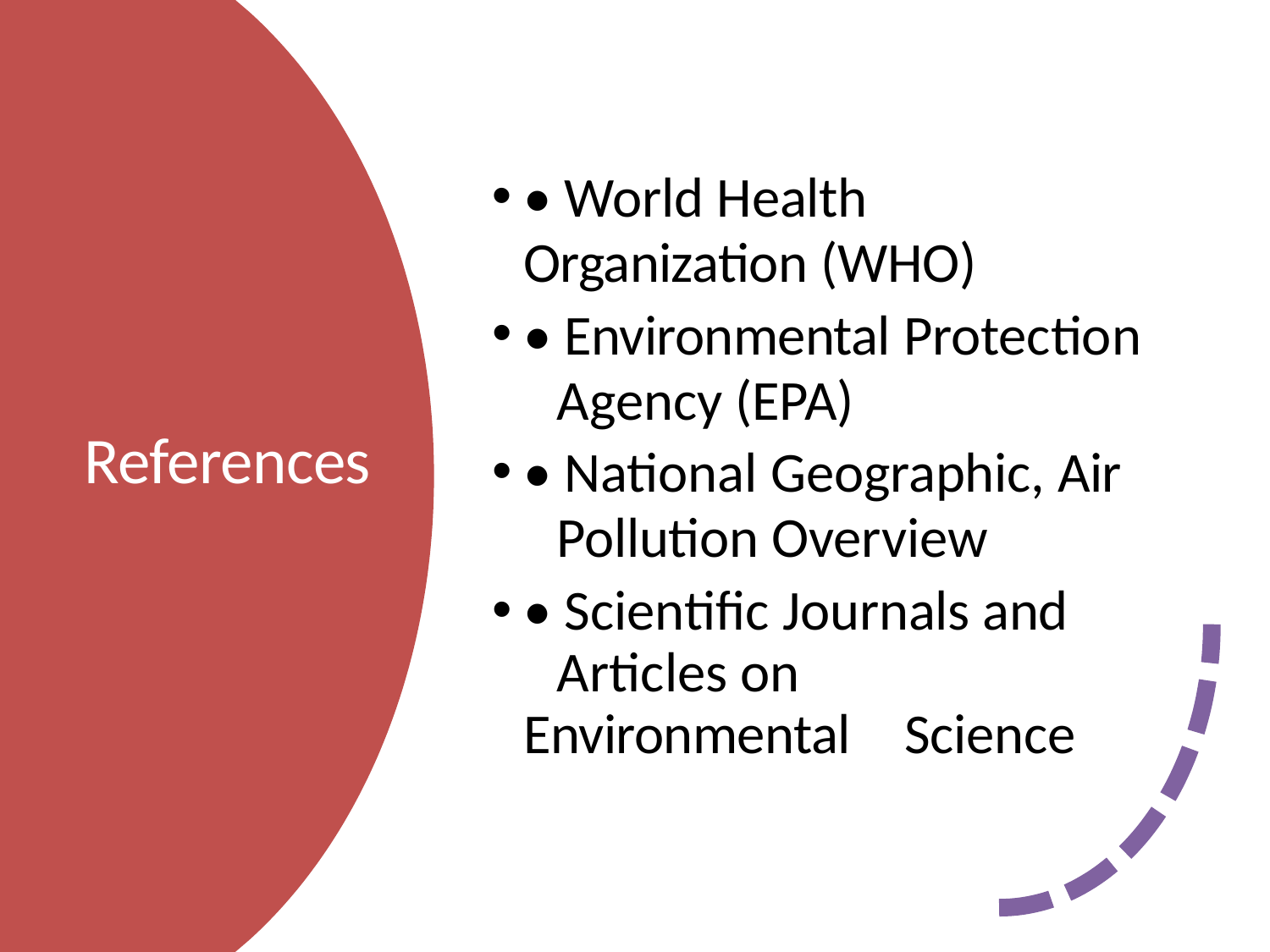

• World Health Organization (WHO)
• Environmental Protection 	Agency (EPA)
• National Geographic, Air 	Pollution Overview
• Scientific Journals and 	Articles on Environmental 	Science
References